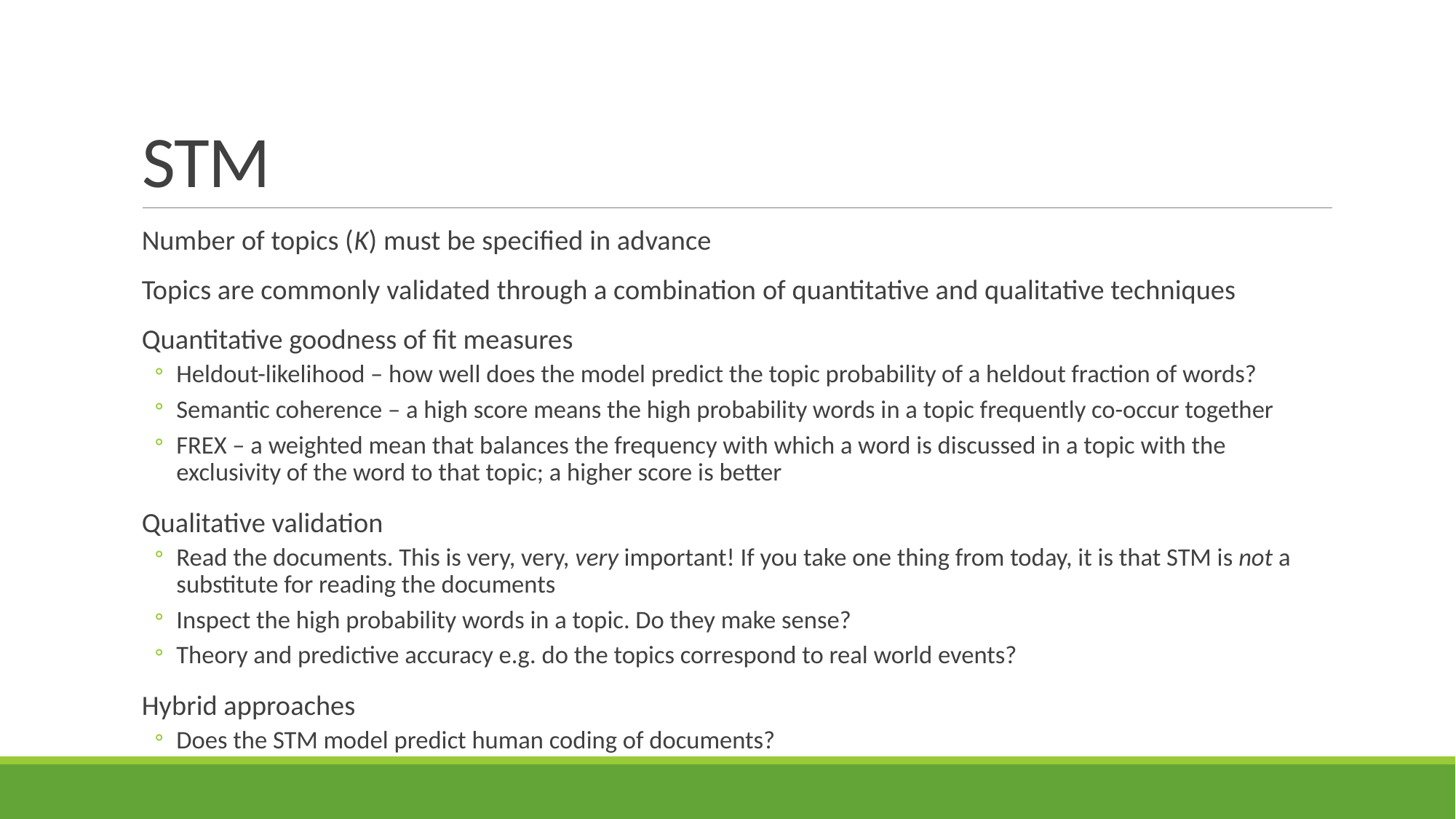

# STM
Number of topics (K) must be specified in advance
Topics are commonly validated through a combination of quantitative and qualitative techniques
Quantitative goodness of fit measures
Heldout-likelihood – how well does the model predict the topic probability of a heldout fraction of words?
Semantic coherence – a high score means the high probability words in a topic frequently co-occur together
FREX – a weighted mean that balances the frequency with which a word is discussed in a topic with the exclusivity of the word to that topic; a higher score is better
Qualitative validation
Read the documents. This is very, very, very important! If you take one thing from today, it is that STM is not a substitute for reading the documents
Inspect the high probability words in a topic. Do they make sense?
Theory and predictive accuracy e.g. do the topics correspond to real world events?
Hybrid approaches
Does the STM model predict human coding of documents?